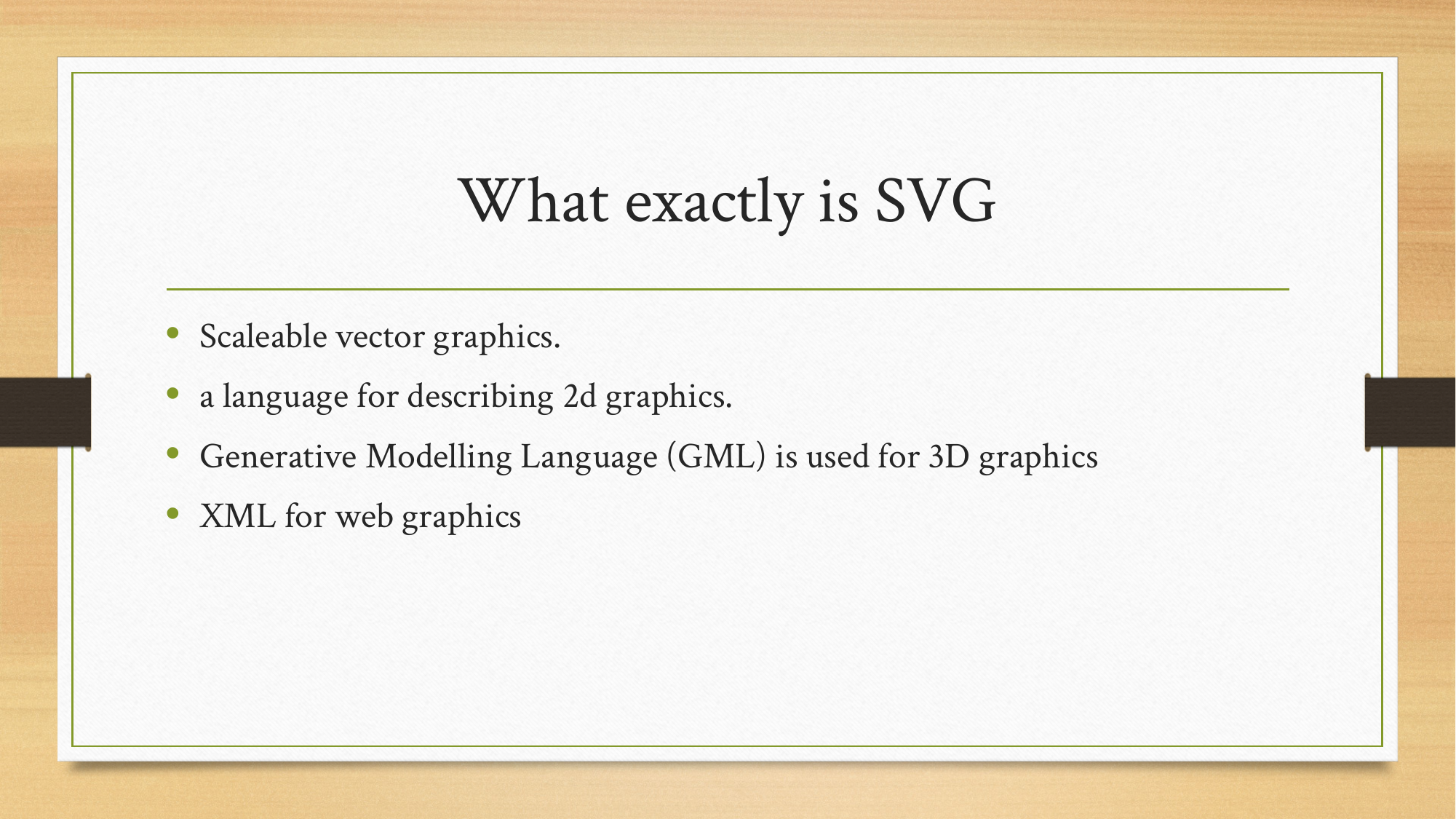

# What exactly is SVG
Scaleable vector graphics.
a language for describing 2d graphics.
Generative Modelling Language (GML) is used for 3D graphics
XML for web graphics